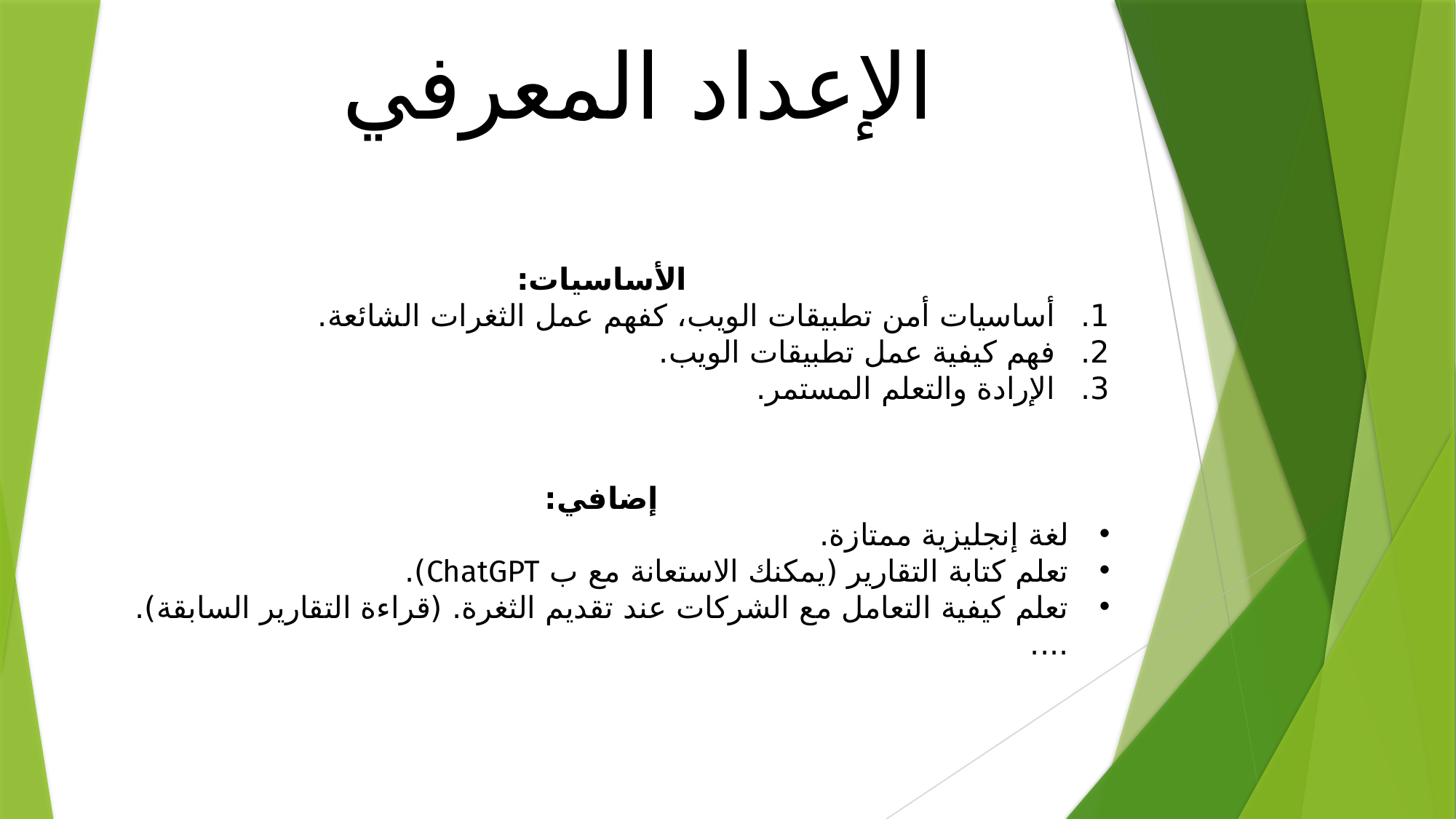

الإعداد المعرفي
الأساسيات:
أساسيات أمن تطبيقات الويب، كفهم عمل الثغرات الشائعة.
فهم كيفية عمل تطبيقات الويب.
الإرادة والتعلم المستمر.
إضافي:
لغة إنجليزية ممتازة.
تعلم كتابة التقارير (يمكنك الاستعانة مع ب ChatGPT).
تعلم كيفية التعامل مع الشركات عند تقديم الثغرة. (قراءة التقارير السابقة).
....